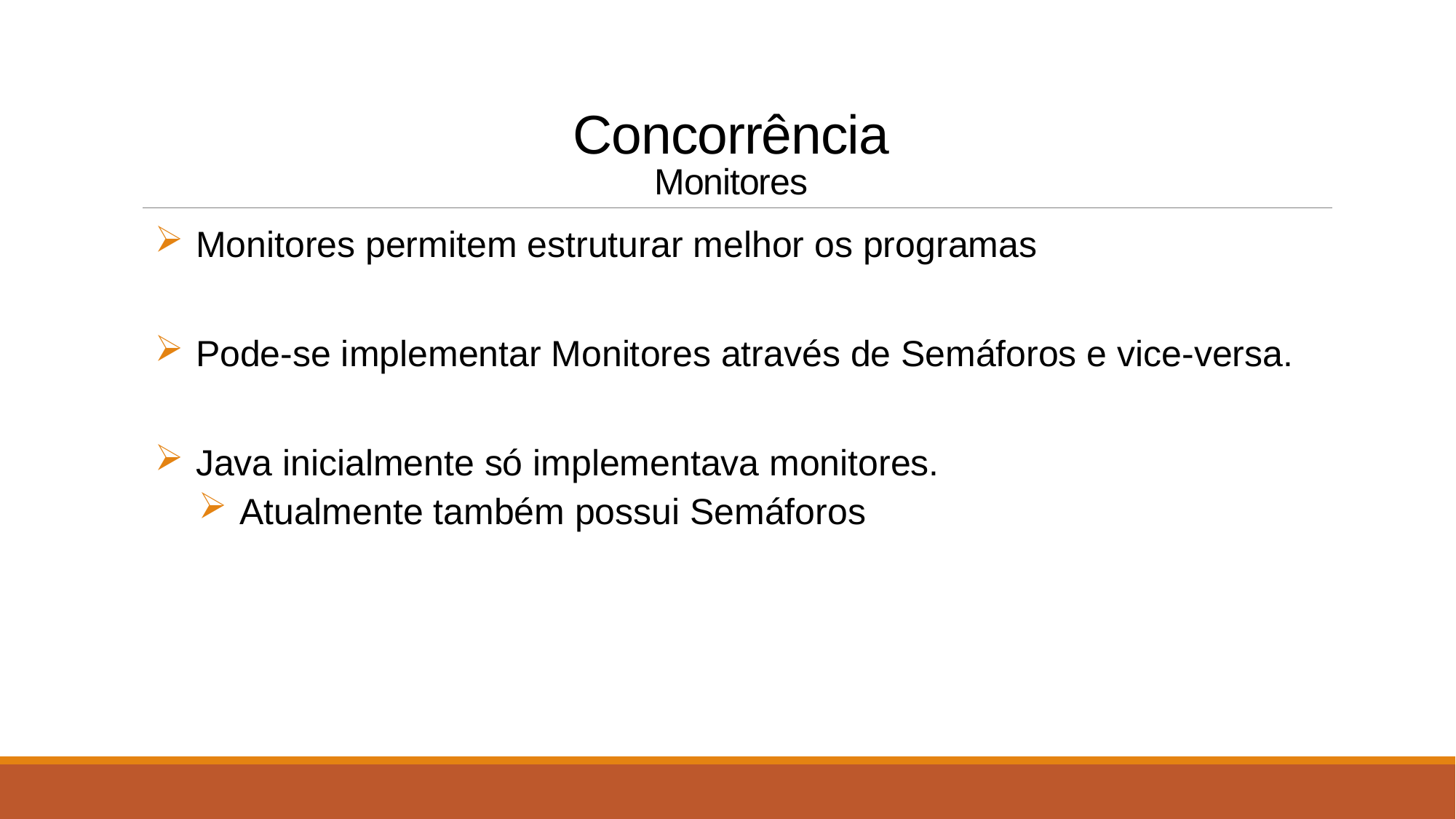

# Concorrência Monitores
Monitores permitem estruturar melhor os programas

Pode-se implementar Monitores através de Semáforos e vice-versa.

Java inicialmente só implementava monitores.
Atualmente também possui Semáforos